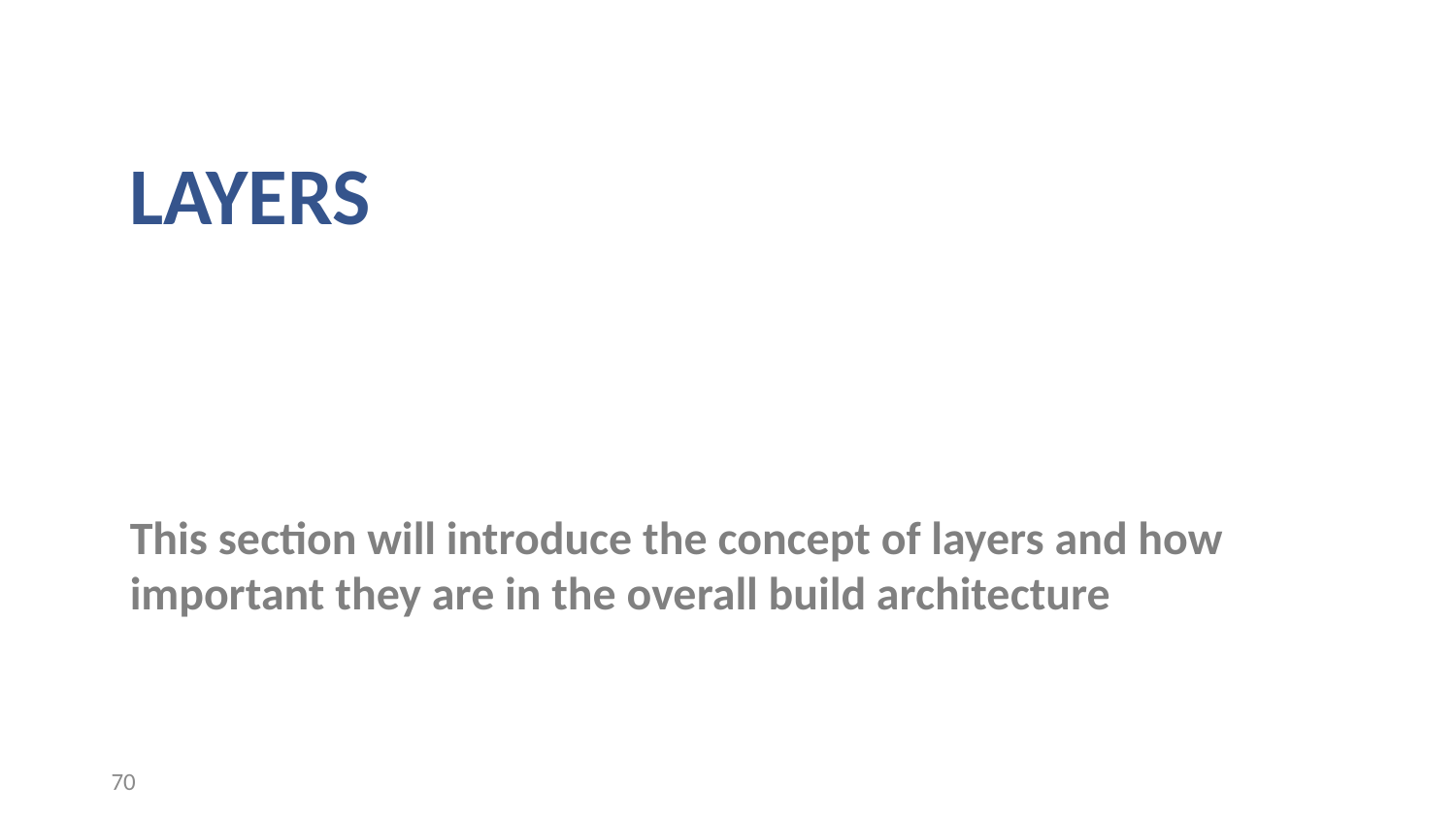

LAYERS
This section will introduce the concept of layers and how important they are in the overall build architecture
70